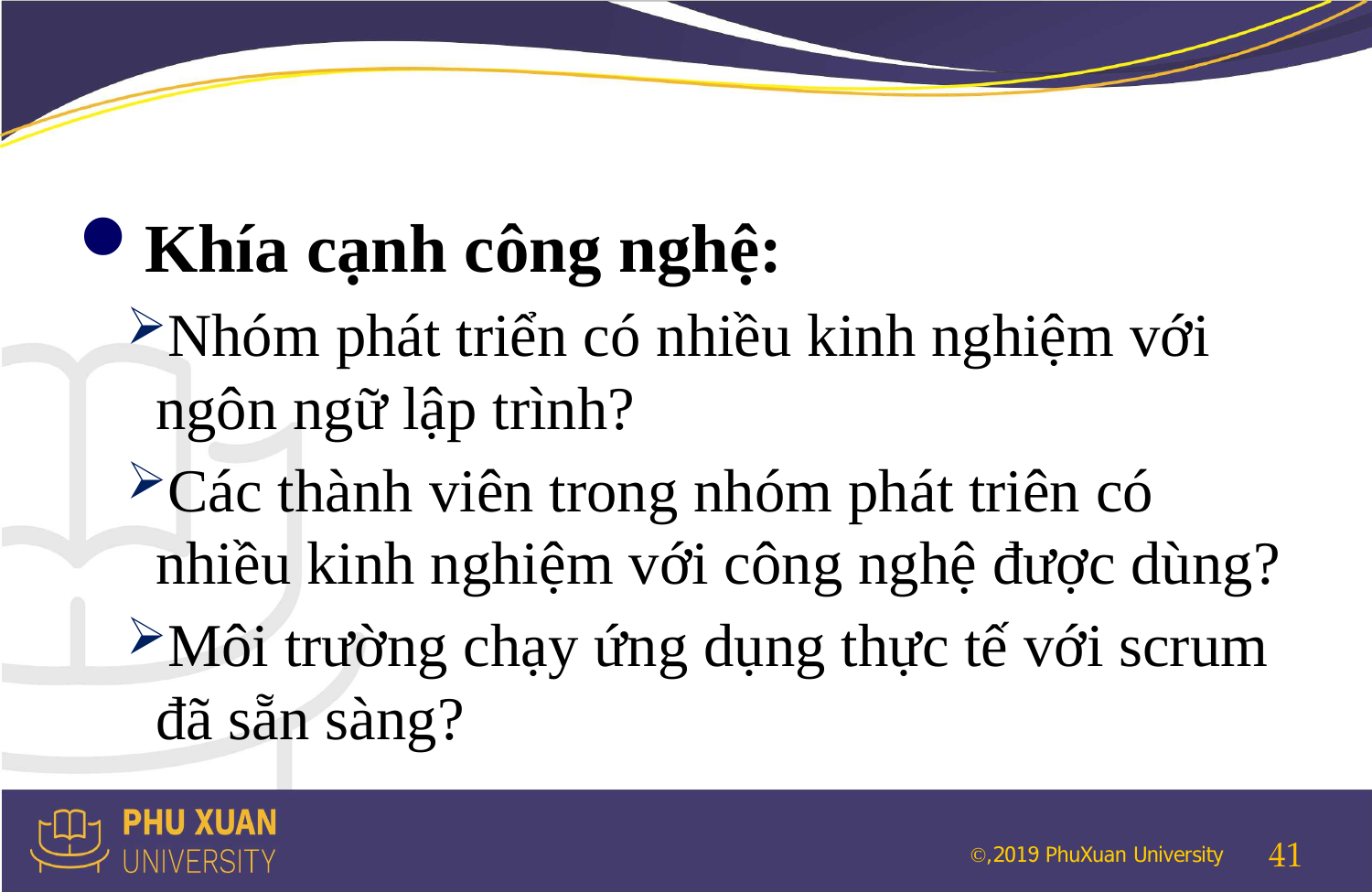

#
Khía cạnh công nghệ:
Nhóm phát triển có nhiều kinh nghiệm với ngôn ngữ lập trình?
Các thành viên trong nhóm phát triên có nhiều kinh nghiệm với công nghệ được dùng?
Môi trường chạy ứng dụng thực tế với scrum đã sẵn sàng?

41